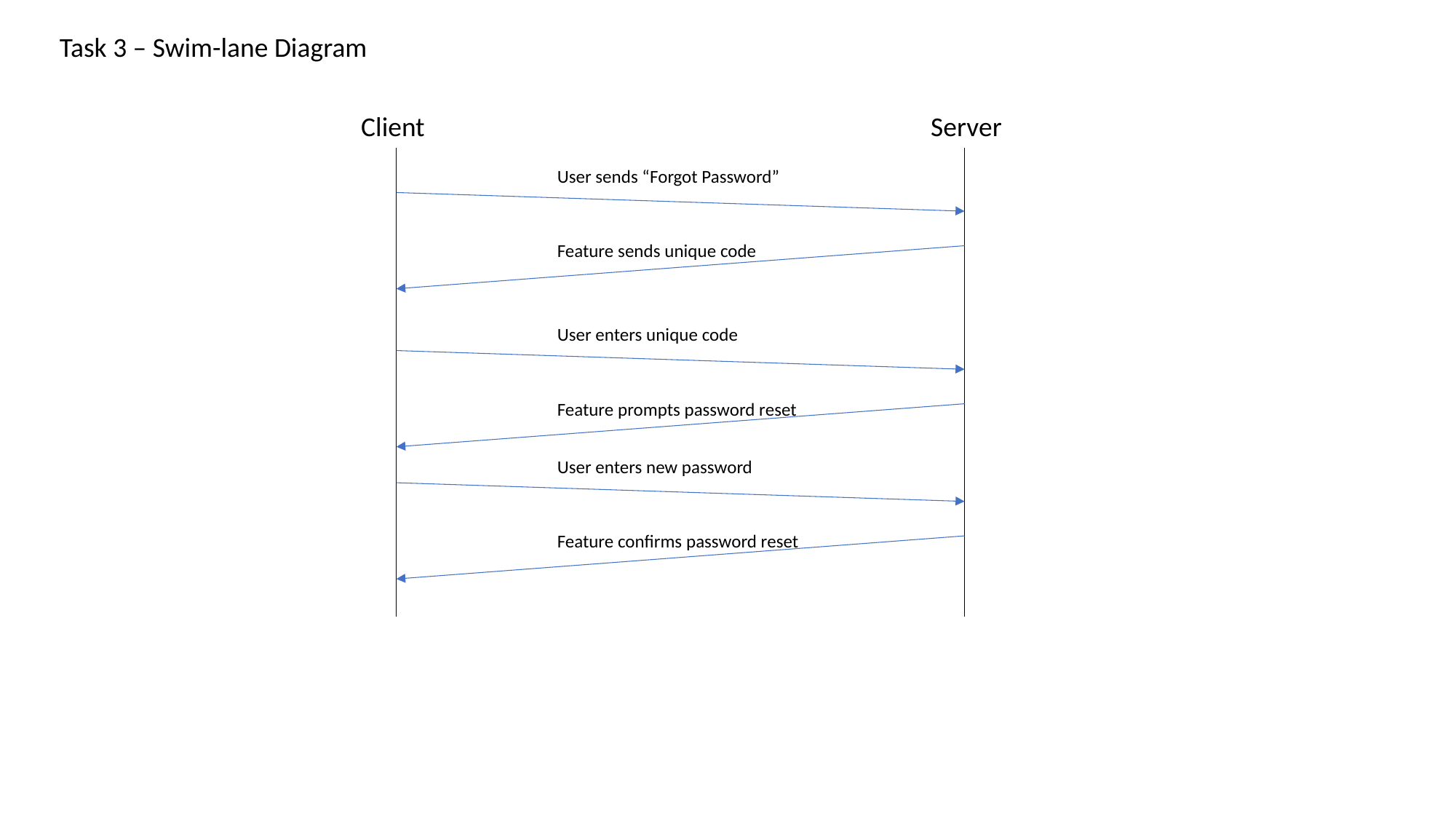

Task 3 – Swim-lane Diagram
Client
Server
User sends “Forgot Password”
Feature sends unique code
User enters unique code
Feature prompts password reset
User enters new password
Feature confirms password reset